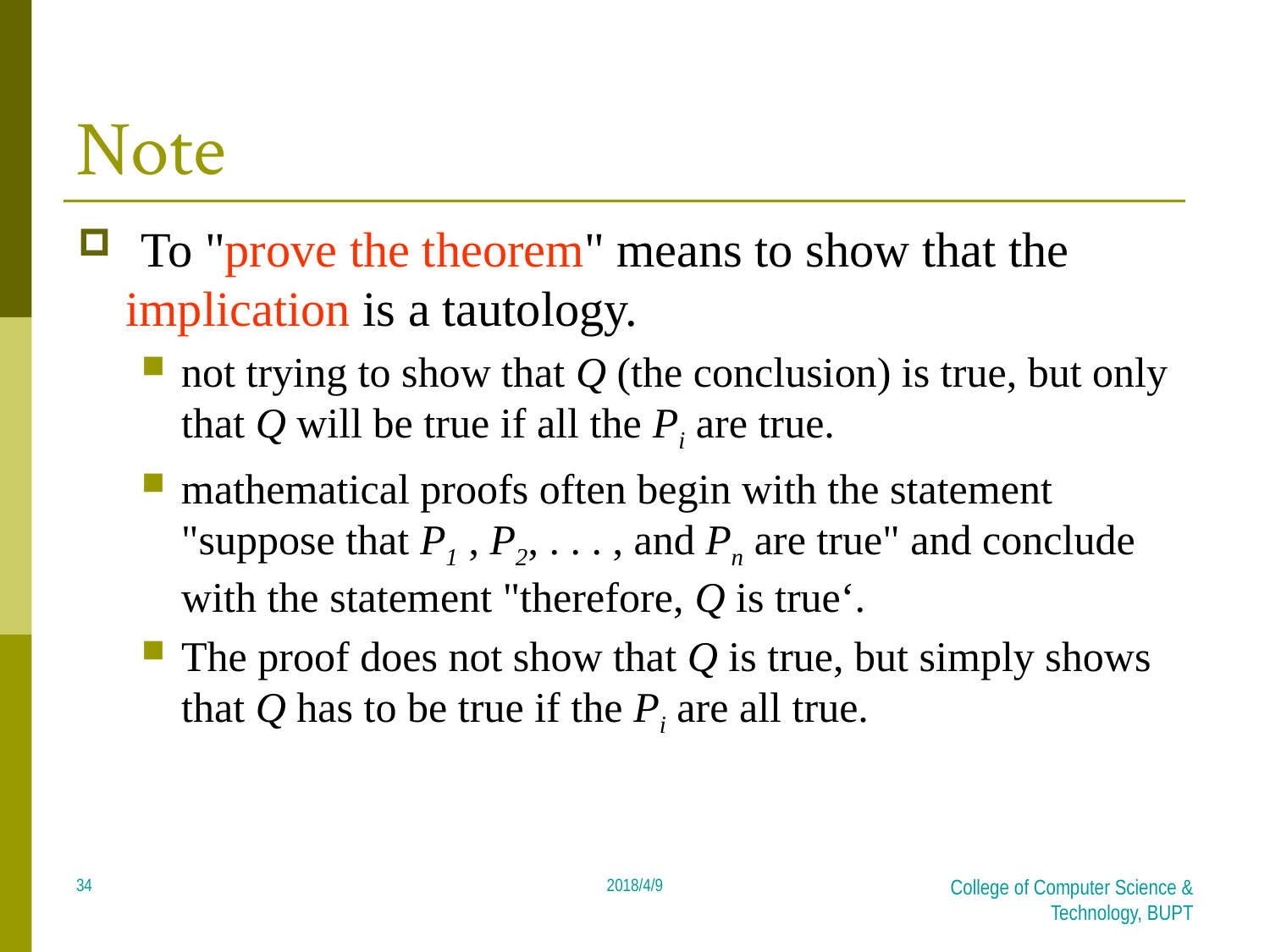

# Note
 To "prove the theorem" means to show that the implication is a tautology.
not trying to show that Q (the conclusion) is true, but only that Q will be true if all the Pi are true.
mathematical proofs often begin with the statement "suppose that P1 , P2, . . . , and Pn are true" and conclude with the statement "therefore, Q is true‘.
The proof does not show that Q is true, but simply shows that Q has to be true if the Pi are all true.
34
2018/4/9
College of Computer Science & Technology, BUPT